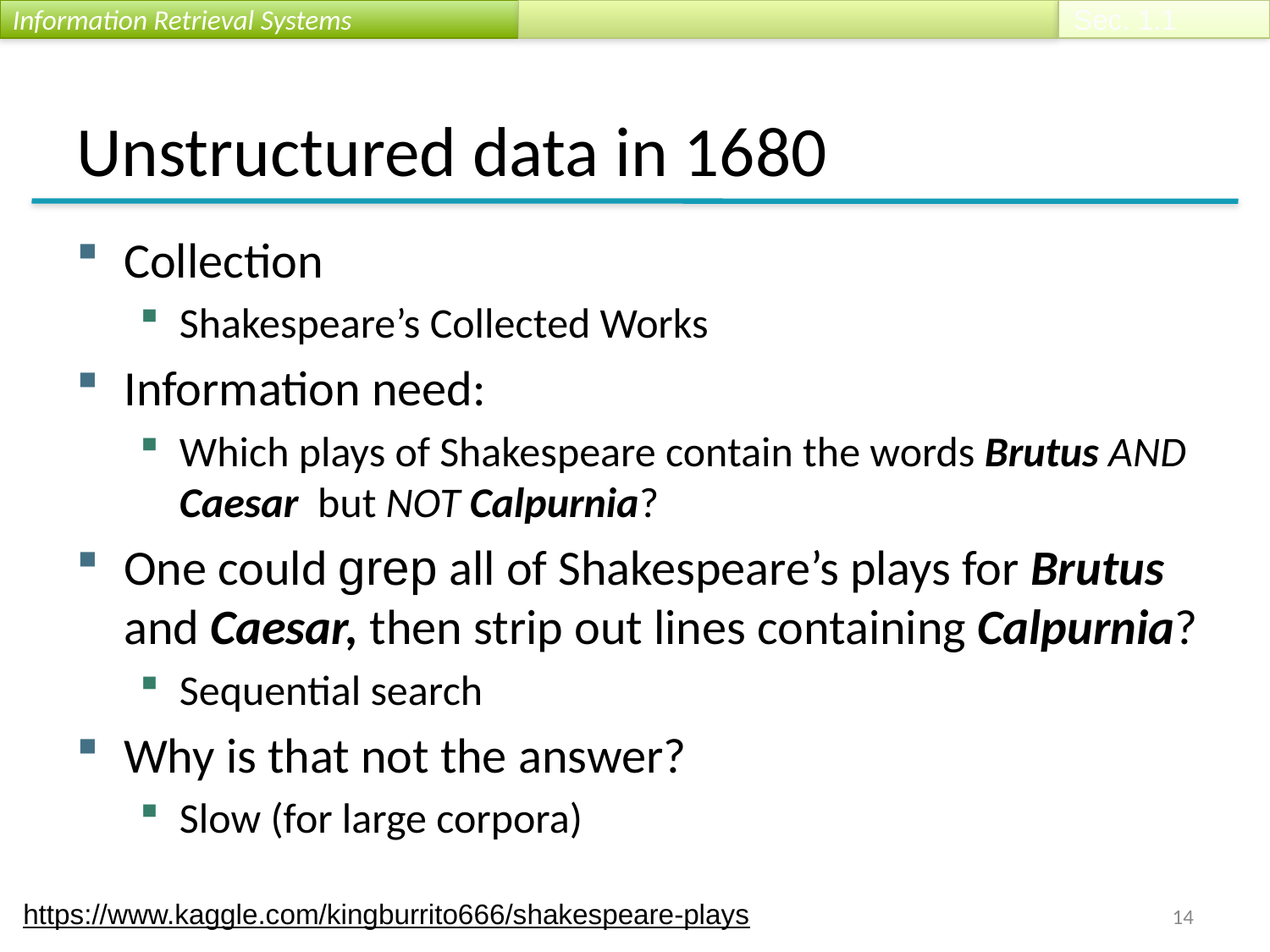

Sec. 1.1
# Unstructured data in 1680
Collection
Shakespeare’s Collected Works
Information need:
Which plays of Shakespeare contain the words Brutus AND Caesar  but NOT Calpurnia?
One could grep all of Shakespeare’s plays for Brutus and Caesar, then strip out lines containing Calpurnia?
Sequential search
Why is that not the answer?
Slow (for large corpora)
https://www.kaggle.com/kingburrito666/shakespeare-plays
14